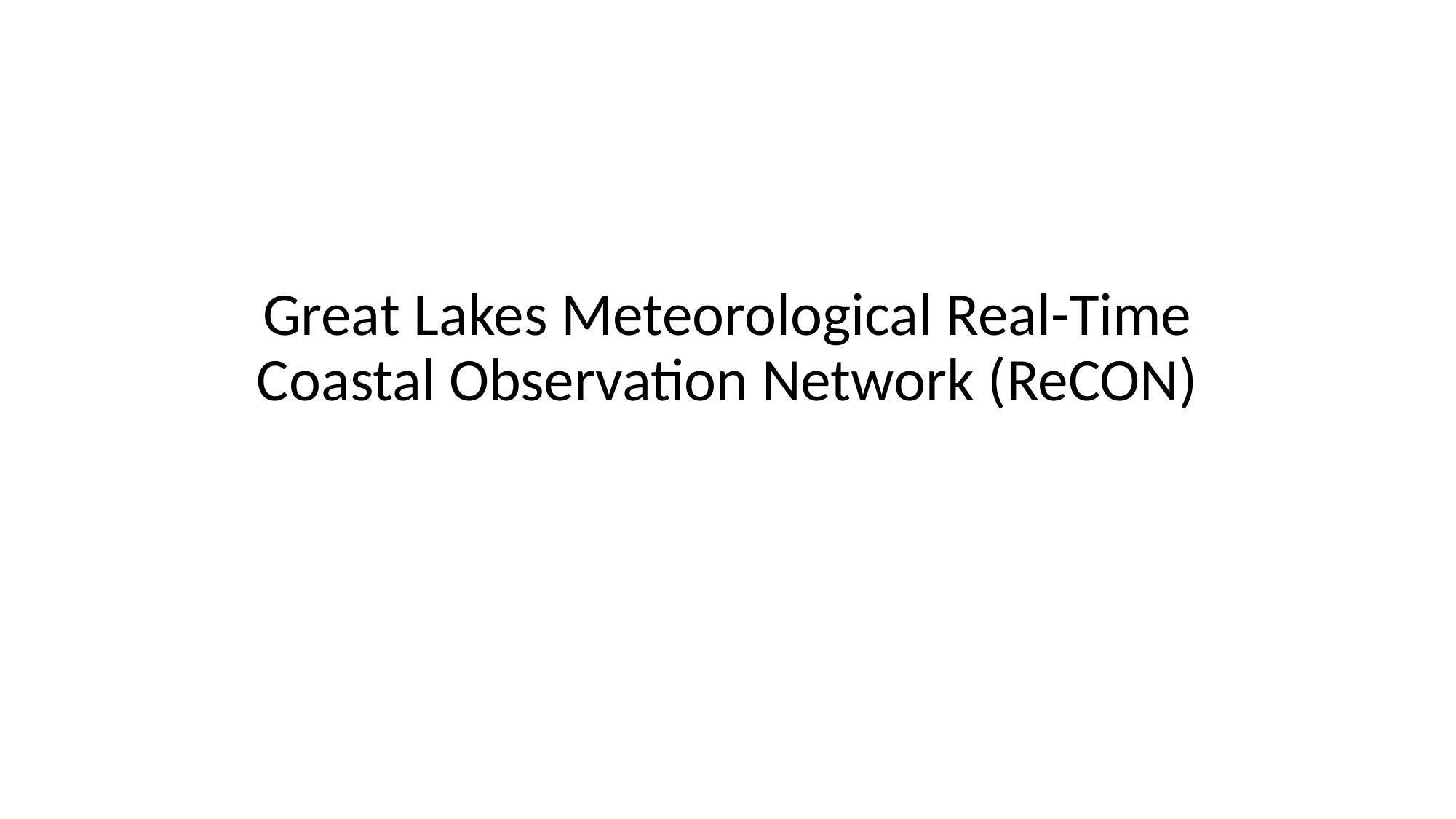

# Great Lakes Meteorological Real-Time Coastal Observation Network (ReCON)